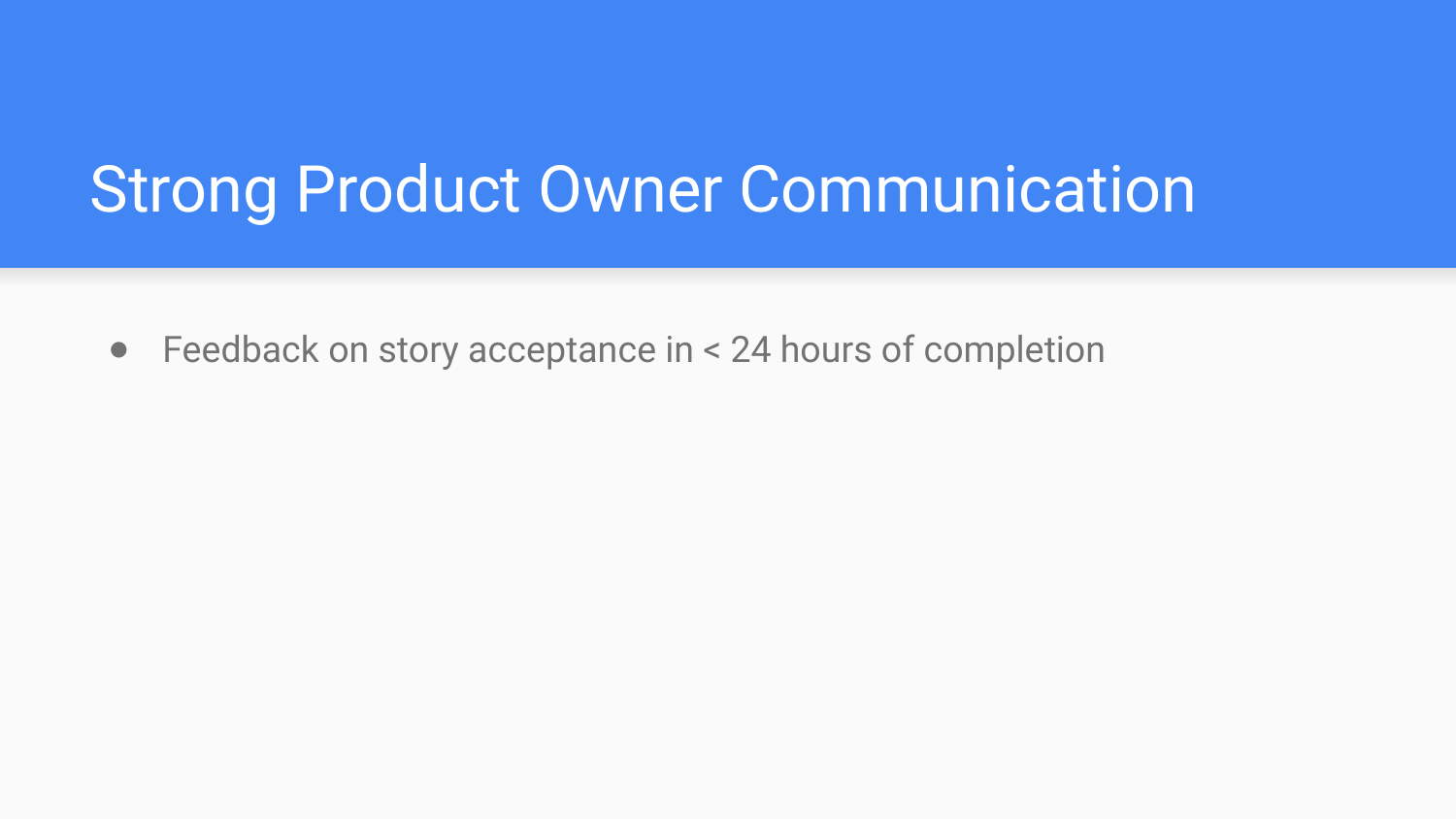

# Strong Product Owner Communication
Feedback on story acceptance in < 24 hours of completion